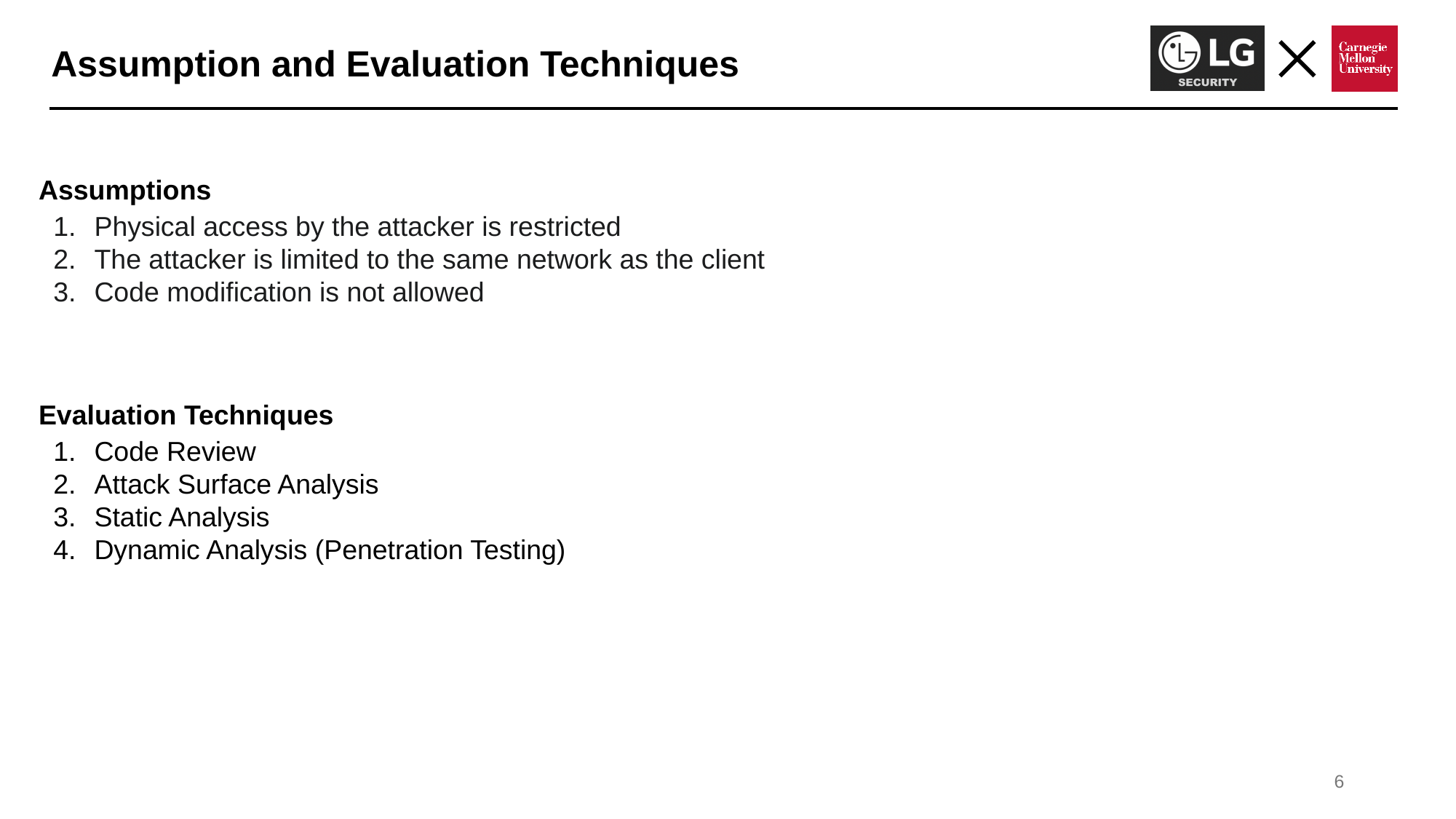

Assumption and Evaluation Techniques
Assumptions
Physical access by the attacker is restricted
The attacker is limited to the same network as the client
Code modification is not allowed
Evaluation Techniques
Code Review
Attack Surface Analysis
Static Analysis
Dynamic Analysis (Penetration Testing)
6